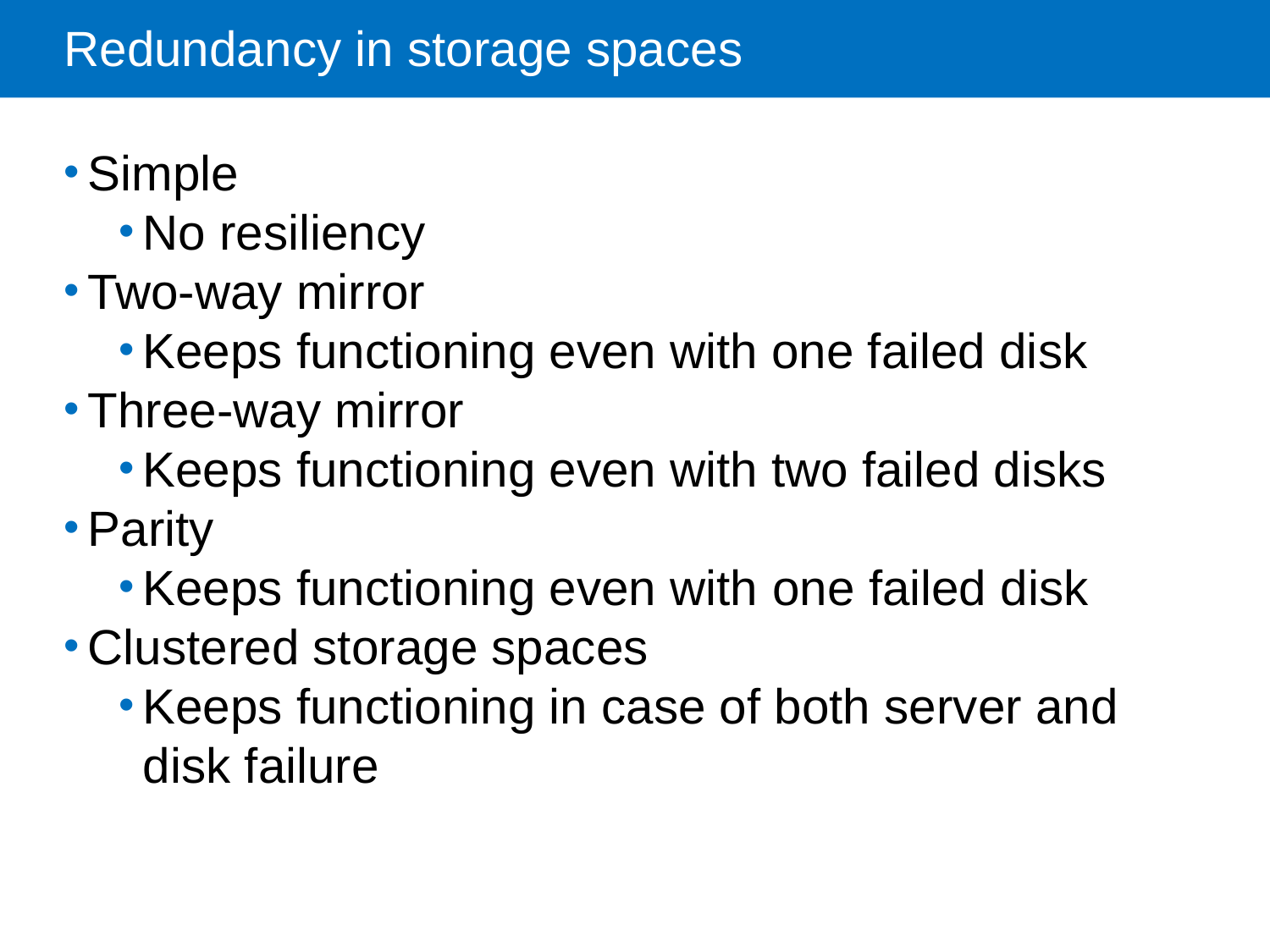

# Redundancy in storage spaces
Simple
No resiliency
Two-way mirror
Keeps functioning even with one failed disk
Three-way mirror
Keeps functioning even with two failed disks
Parity
Keeps functioning even with one failed disk
Clustered storage spaces
Keeps functioning in case of both server and disk failure